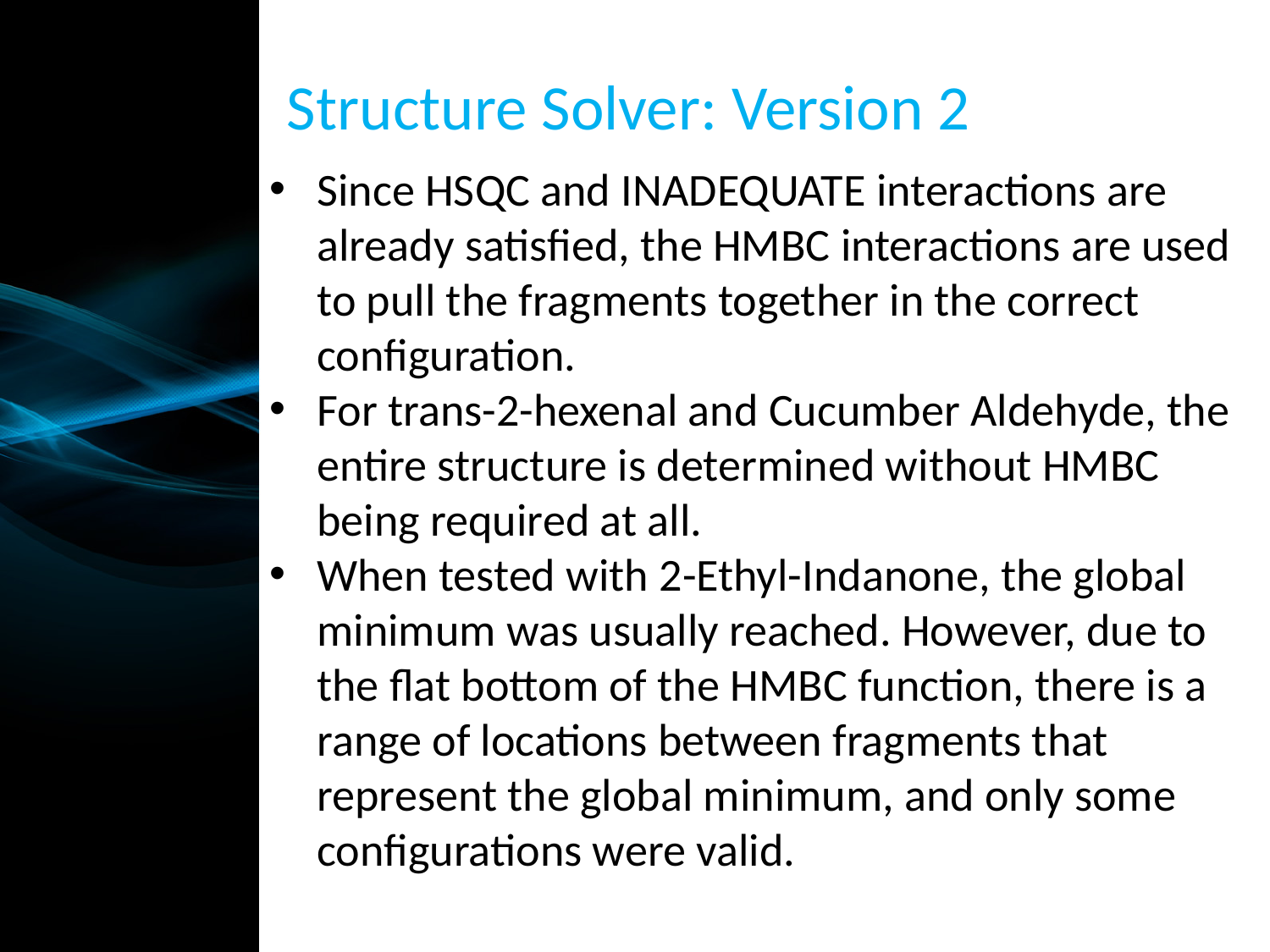

Structure Solver: Version 2
Since HSQC and INADEQUATE interactions are already satisfied, the HMBC interactions are used to pull the fragments together in the correct configuration.
For trans-2-hexenal and Cucumber Aldehyde, the entire structure is determined without HMBC being required at all.
When tested with 2-Ethyl-Indanone, the global minimum was usually reached. However, due to the flat bottom of the HMBC function, there is a range of locations between fragments that represent the global minimum, and only some configurations were valid.